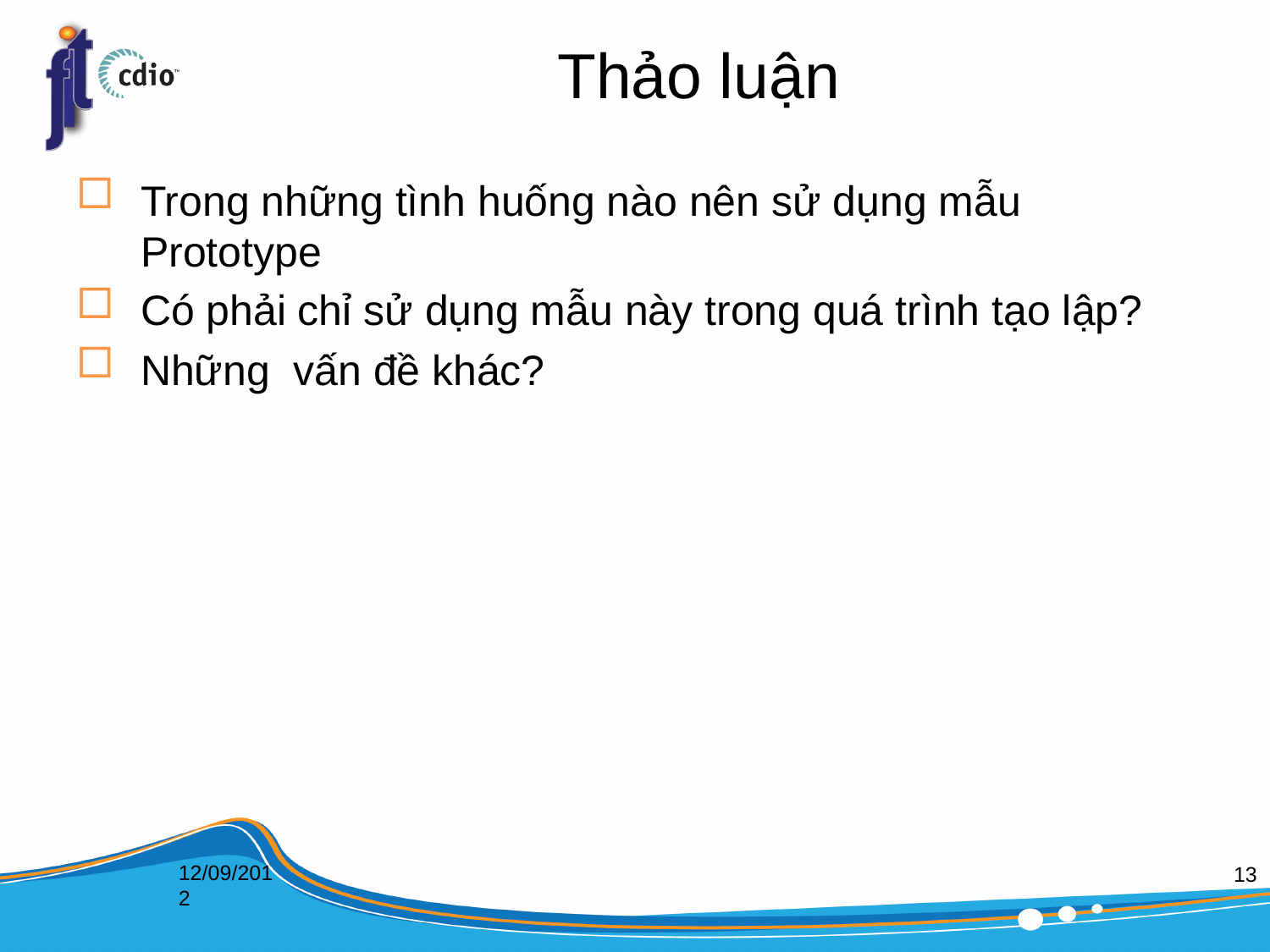

# Thảo luận
Trong những tình huống nào nên sử dụng mẫu Prototype
Có phải chỉ sử dụng mẫu này trong quá trình tạo lập?
Những  vấn đề khác?
13
12/09/2012